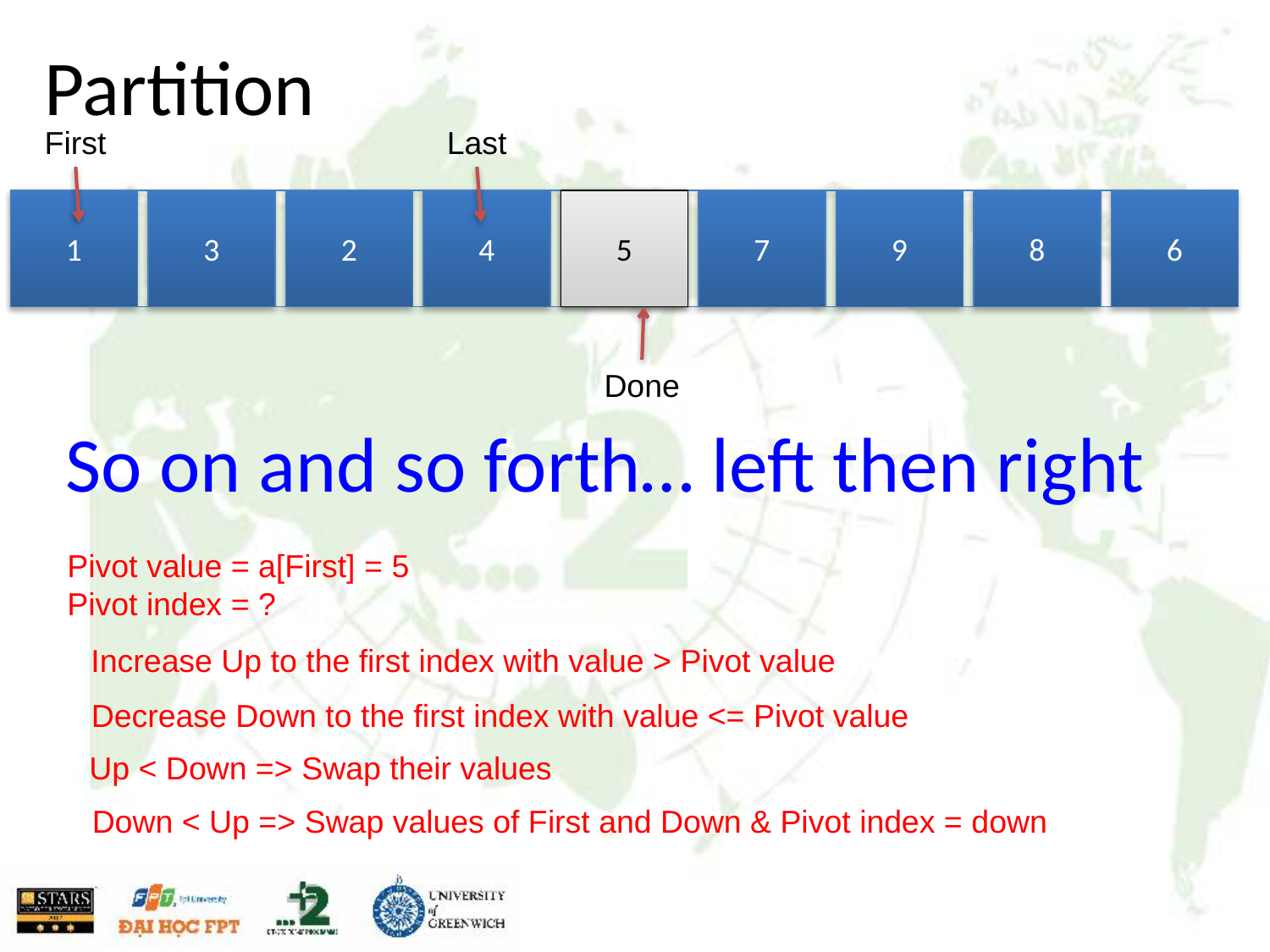

Partition
First
Last

1
3
2
4
5
5
7
9
8
6
Done
So on and so forth… left then right
Pivot value = a[First] = 5
Pivot index = ?
Increase Up to the first index with value > Pivot value
Decrease Down to the first index with value <= Pivot value
Up < Down => Swap their values
Down < Up => Swap values of First and Down & Pivot index = down